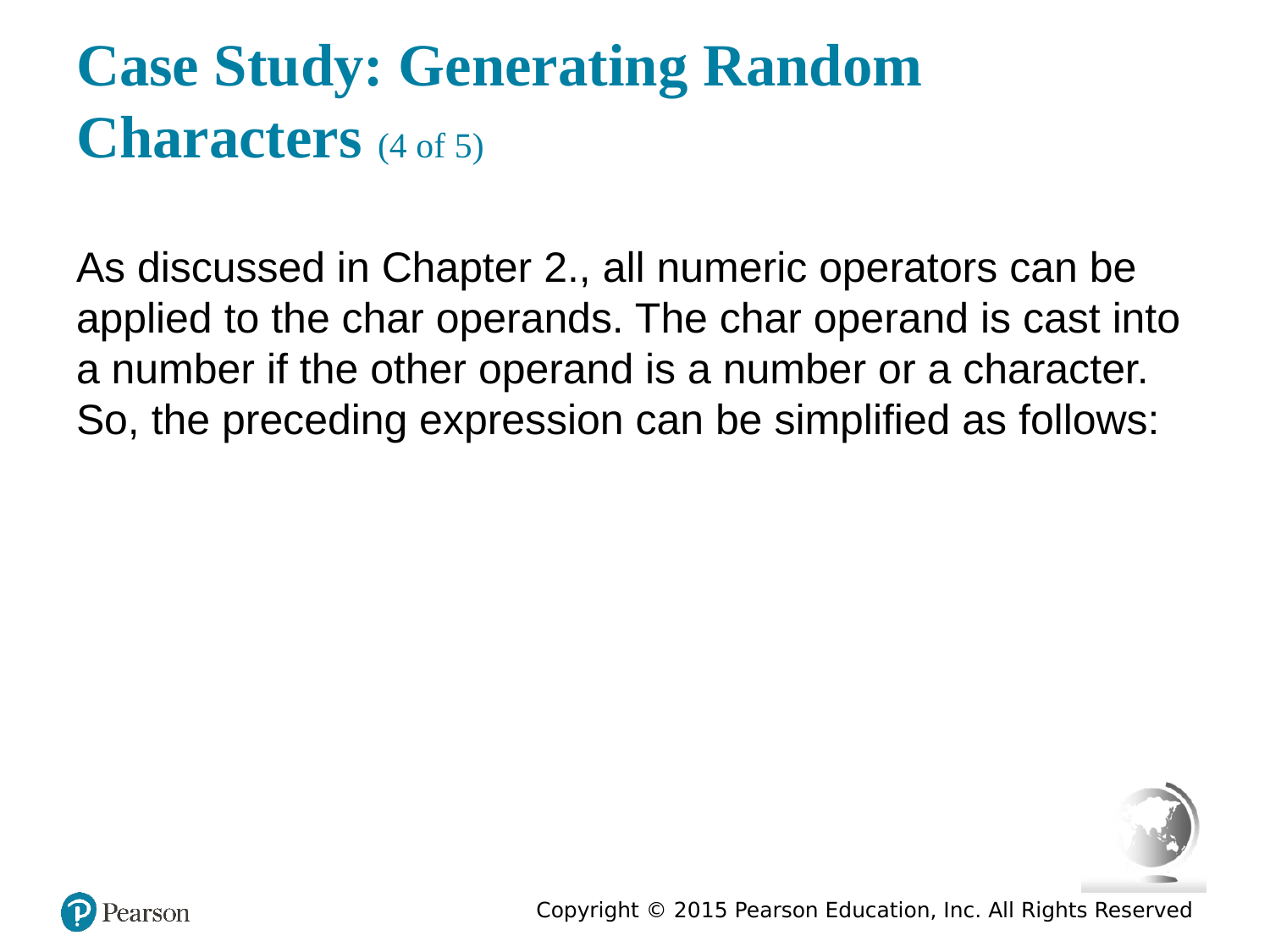

# Case Study: Generating Random Characters (4 of 5)
As discussed in Chapter 2., all numeric operators can be applied to the char operands. The char operand is cast into a number if the other operand is a number or a character. So, the preceding expression can be simplified as follows: